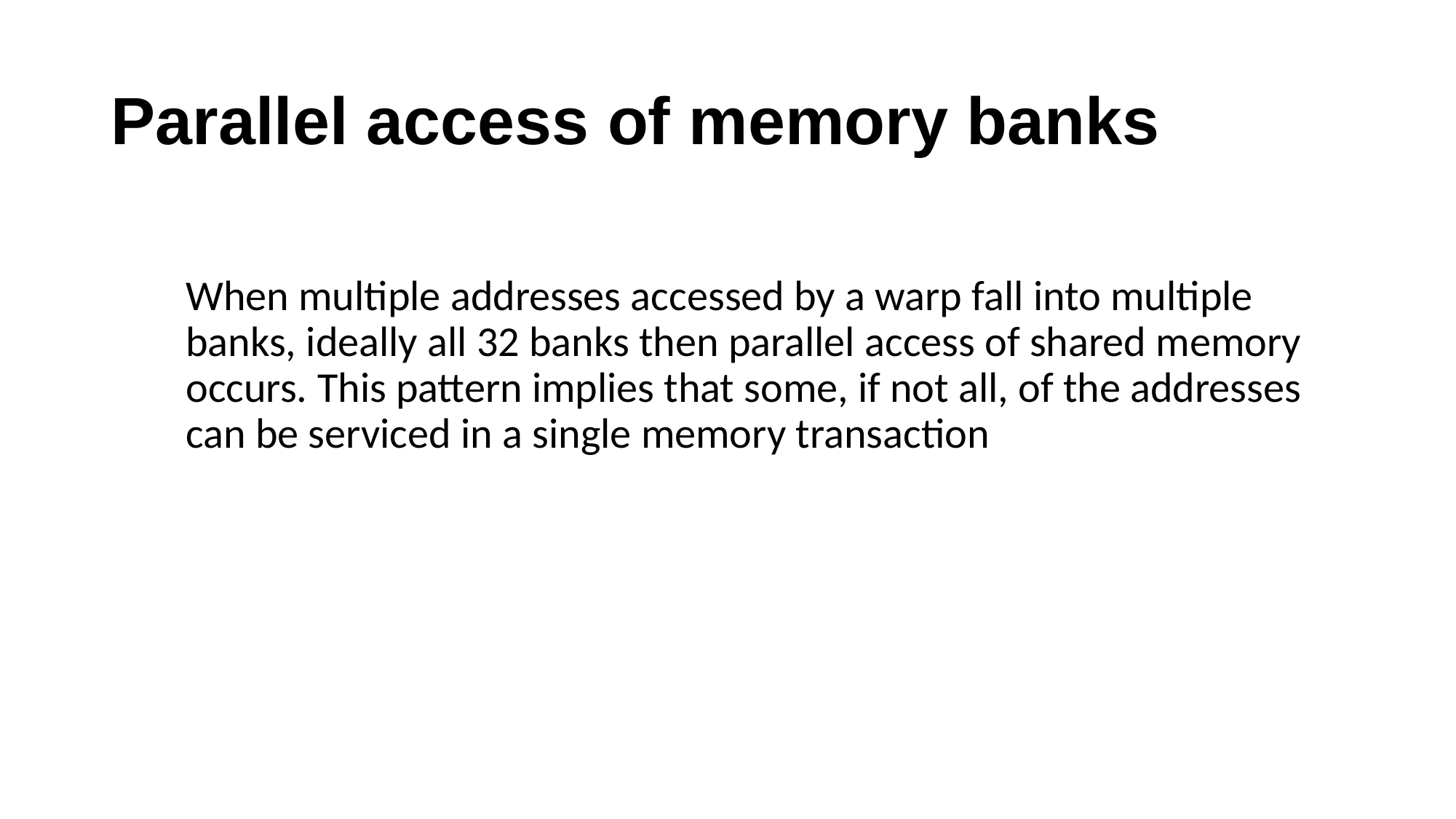

# Parallel access of memory banks
When multiple addresses accessed by a warp fall into multiple banks, ideally all 32 banks then parallel access of shared memory occurs. This pattern implies that some, if not all, of the addresses can be serviced in a single memory transaction